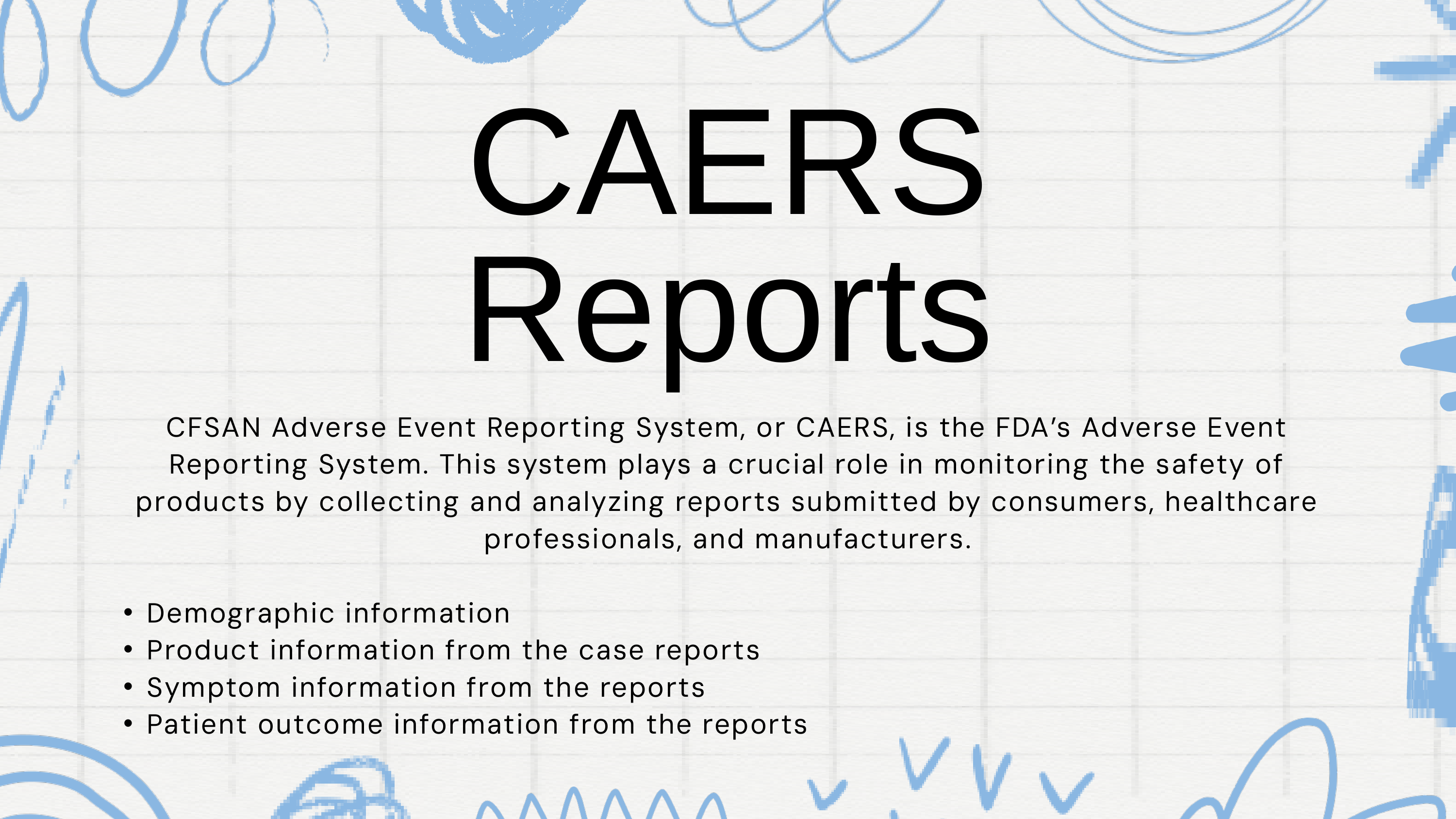

CAERS Reports

CFSAN Adverse Event Reporting System, or CAERS, is the FDA’s Adverse Event Reporting System. This system plays a crucial role in monitoring the safety of products by collecting and analyzing reports submitted by consumers, healthcare professionals, and manufacturers.

Demographic information
Product information from the case reports
Symptom information from the reports
Patient outcome information from the reports